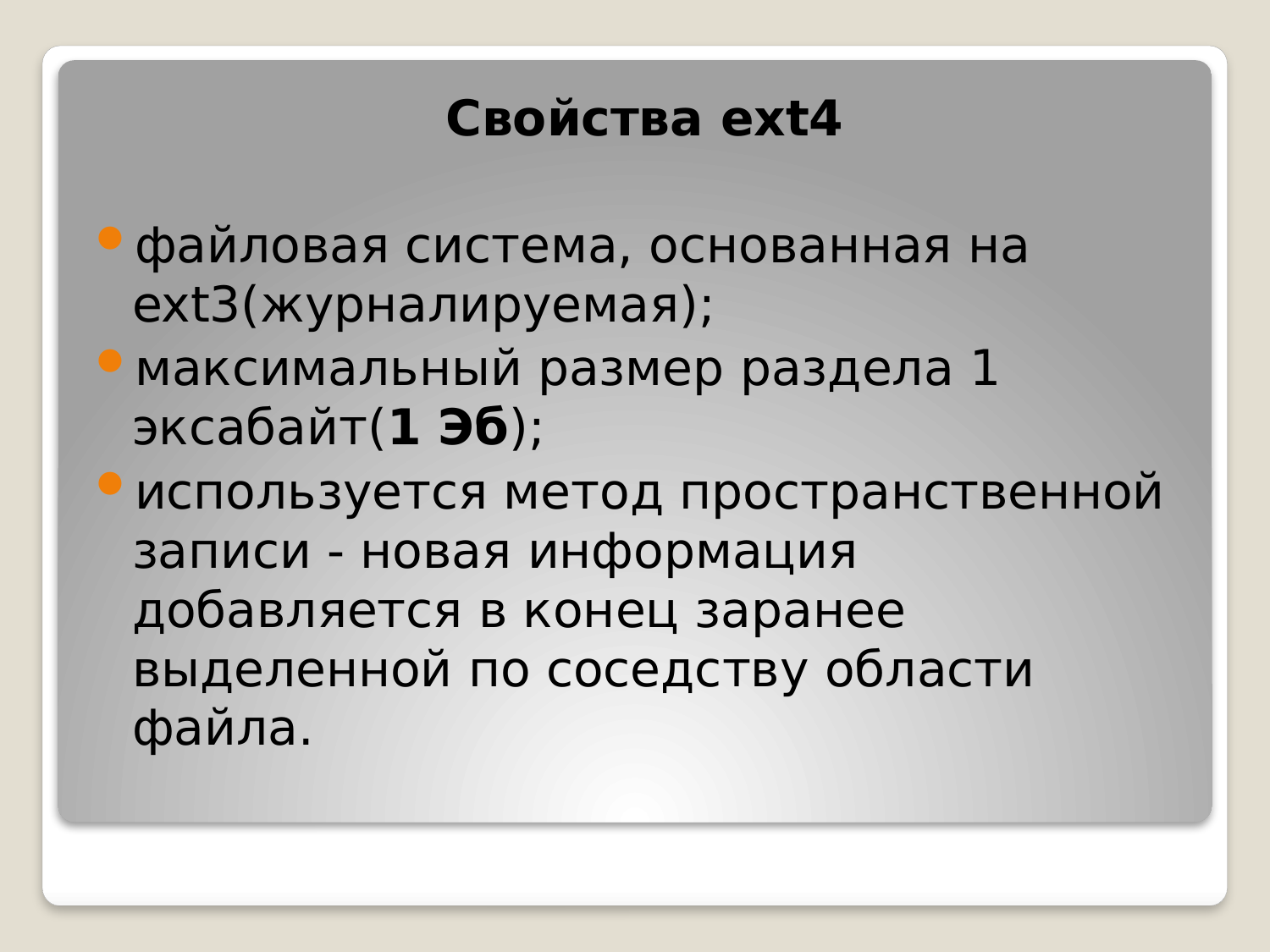

Свойства ext4

файловая система, основанная на ext3(журналируемая);
максимальный размер раздела 1 эксабайт(1 Эб);
используется метод пространственной записи - новая информация добавляется в конец заранее выделенной по соседству области файла.